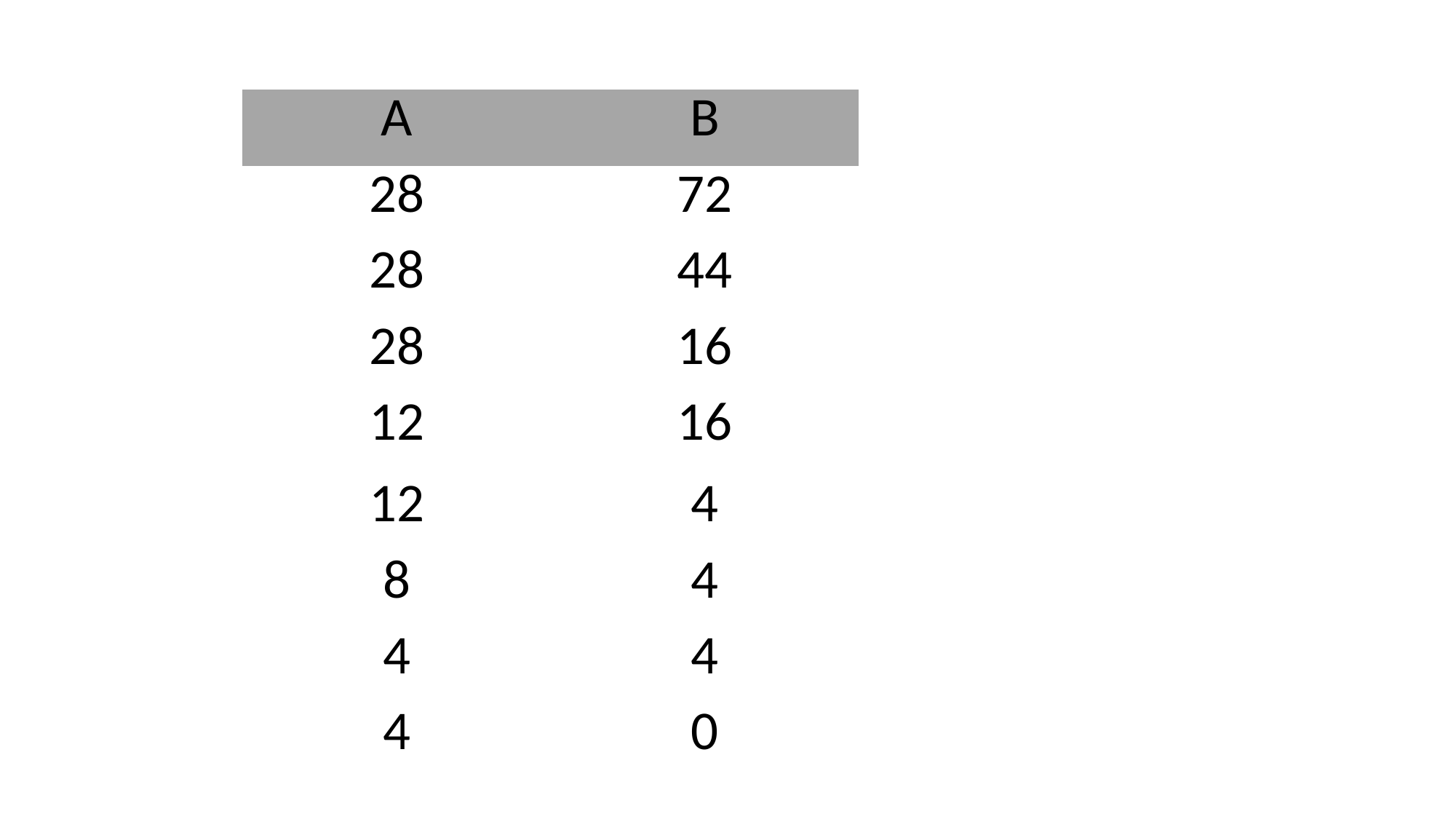

| A | B |
| --- | --- |
| 28 | 72 |
| 28 | 44 |
| 28 | 16 |
| 12 | 16 |
| 12 | 4 |
| 8 | 4 |
| 4 | 4 |
| 4 | 0 |